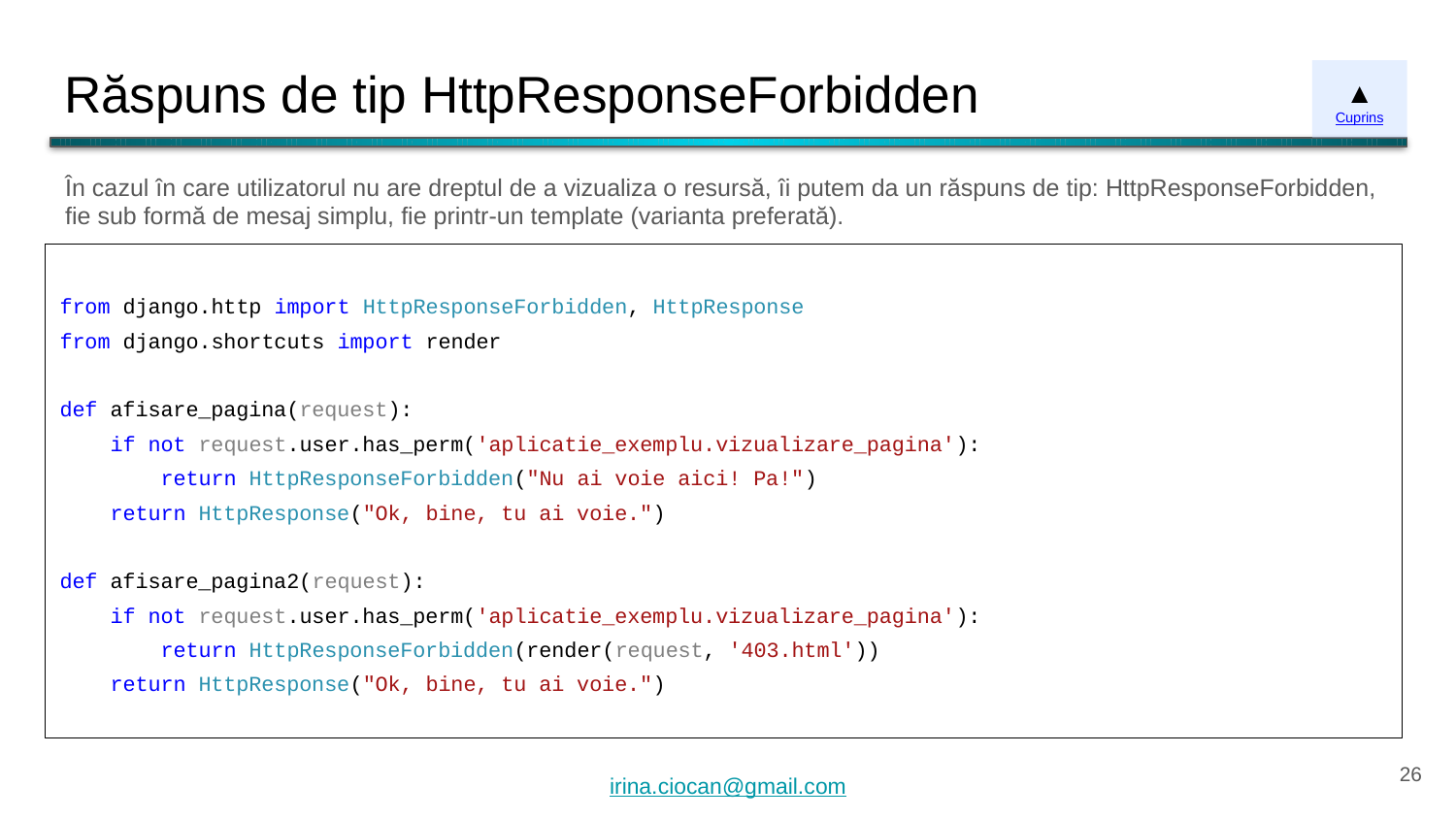

# Răspuns de tip HttpResponseForbidden
▲
Cuprins

În cazul în care utilizatorul nu are dreptul de a vizualiza o resursă, îi putem da un răspuns de tip: HttpResponseForbidden, fie sub formă de mesaj simplu, fie printr-un template (varianta preferată).

from django.http import HttpResponseForbidden, HttpResponse
from django.shortcuts import render

def afisare_pagina(request):
    if not request.user.has_perm('aplicatie_exemplu.vizualizare_pagina'):
        return HttpResponseForbidden("Nu ai voie aici! Pa!")
    return HttpResponse("Ok, bine, tu ai voie.")

def afisare_pagina2(request):
    if not request.user.has_perm('aplicatie_exemplu.vizualizare_pagina'):
        return HttpResponseForbidden(render(request, '403.html'))
    return HttpResponse("Ok, bine, tu ai voie.")

26
irina.ciocan@gmail.com